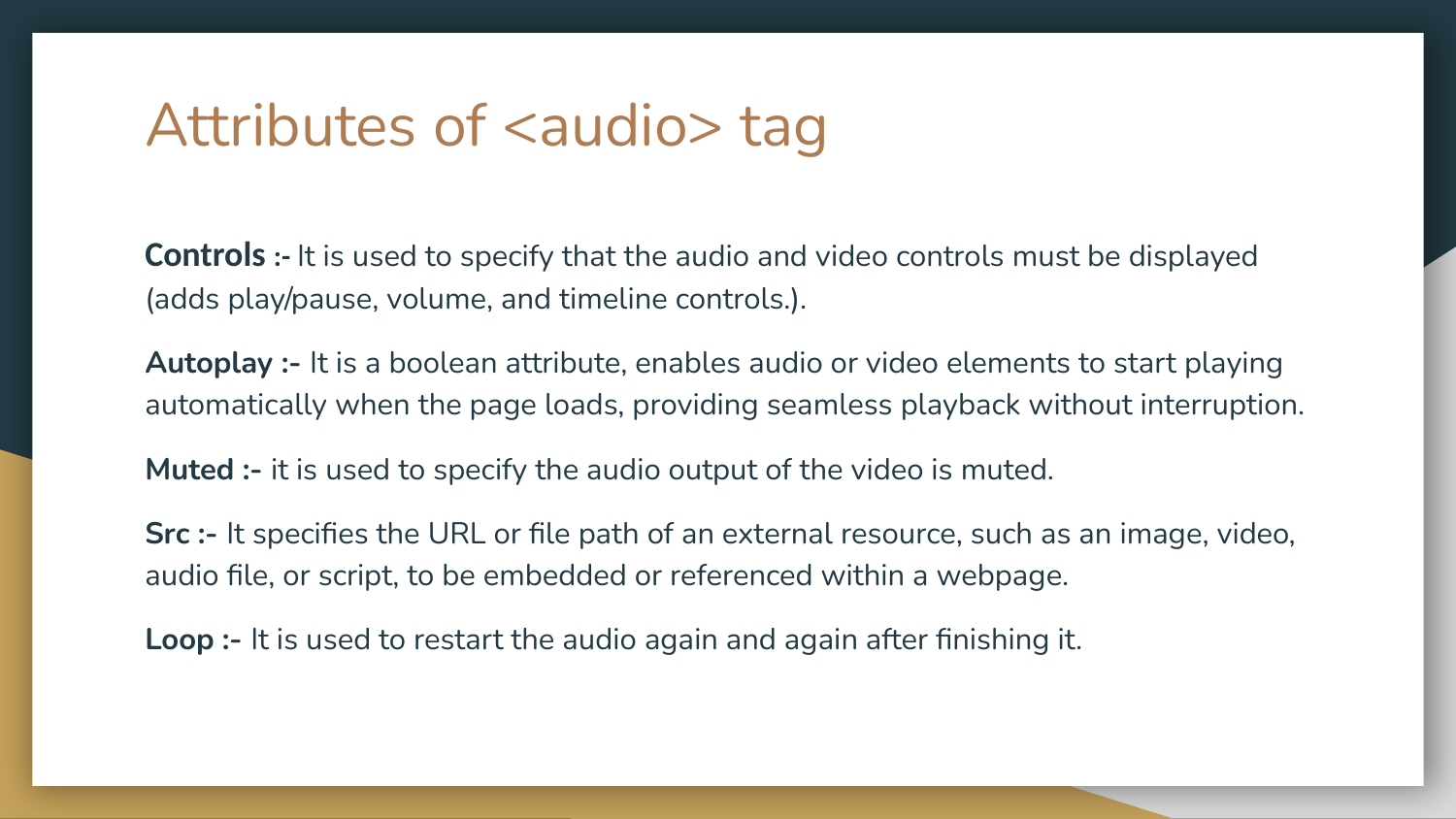

# Attributes of <audio> tag
Controls :- It is used to specify that the audio and video controls must be displayed (adds play/pause, volume, and timeline controls.).
Autoplay :- It is a boolean attribute, enables audio or video elements to start playing automatically when the page loads, providing seamless playback without interruption.
Muted :- it is used to specify the audio output of the video is muted.
Src :- It specifies the URL or file path of an external resource, such as an image, video, audio file, or script, to be embedded or referenced within a webpage.
Loop :- It is used to restart the audio again and again after finishing it.